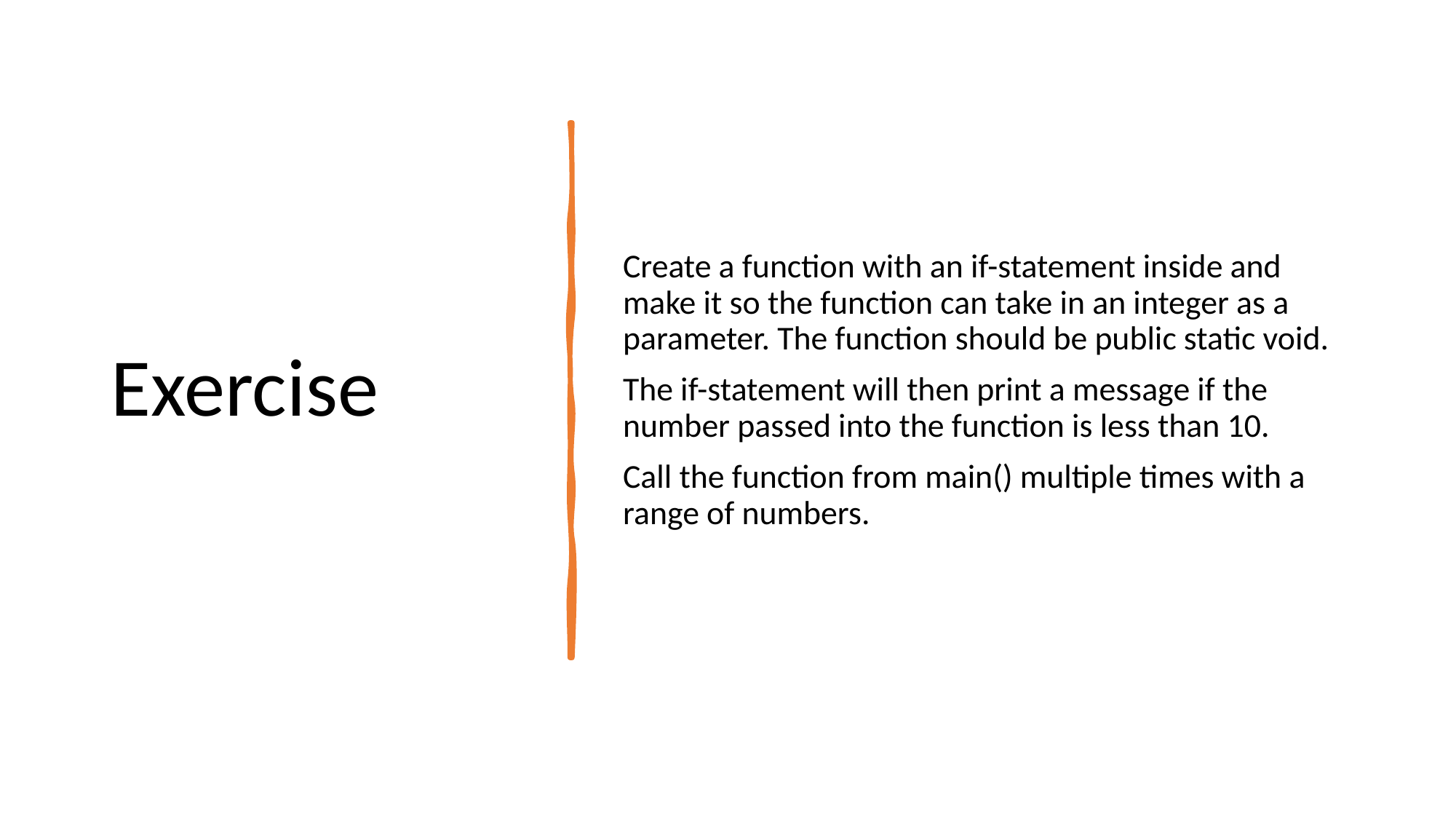

# Exercise
Create a function with an if-statement inside and make it so the function can take in an integer as a parameter. The function should be public static void.
The if-statement will then print a message if the number passed into the function is less than 10.
Call the function from main() multiple times with a range of numbers.